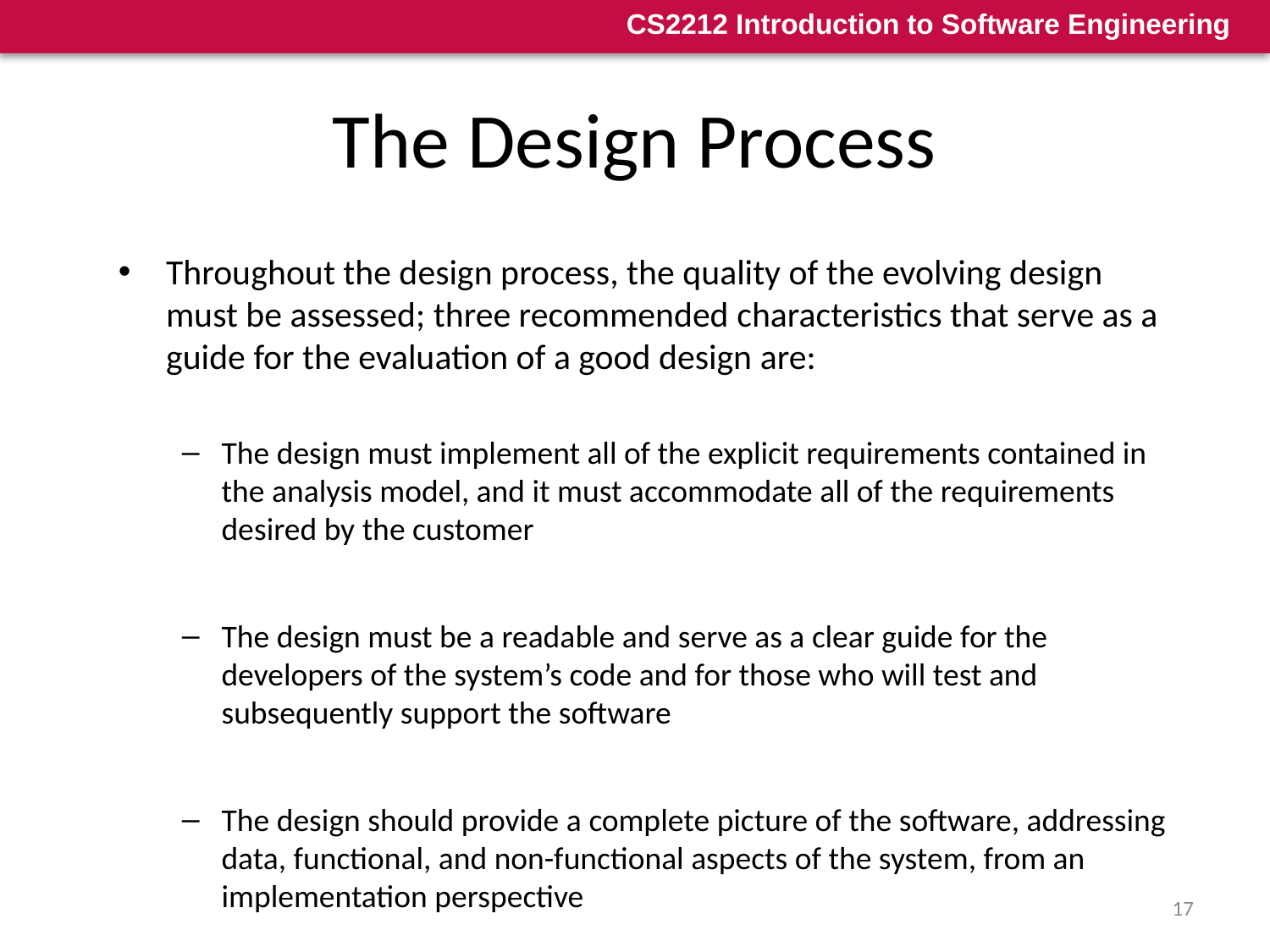

# The Design Process
Throughout the design process, the quality of the evolving design must be assessed; three recommended characteristics that serve as a guide for the evaluation of a good design are:

The design must implement all of the explicit requirements contained in the analysis model, and it must accommodate all of the requirements desired by the customer

The design must be a readable and serve as a clear guide for the developers of the system’s code and for those who will test and subsequently support the software

The design should provide a complete picture of the software, addressing data, functional, and non-functional aspects of the system, from an implementation perspective
17